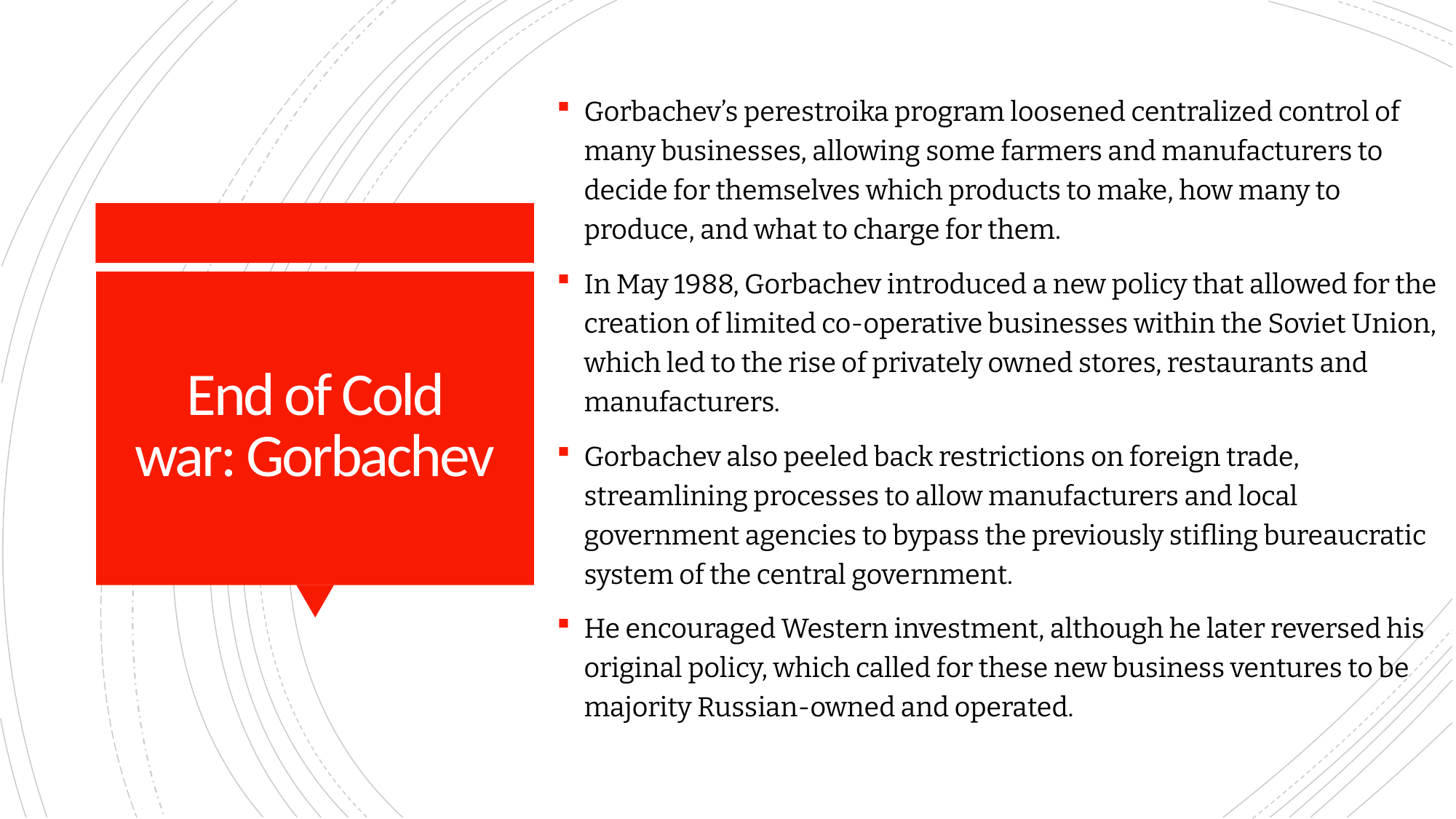

Gorbachev’s perestroika program loosened centralized control of many businesses, allowing some farmers and manufacturers to decide for themselves which products to make, how many to produce, and what to charge for them.
In May 1988, Gorbachev introduced a new policy that allowed for the creation of limited co-operative businesses within the Soviet Union, which led to the rise of privately owned stores, restaurants and manufacturers.
Gorbachev also peeled back restrictions on foreign trade, streamlining processes to allow manufacturers and local government agencies to bypass the previously stifling bureaucratic system of the central government.
He encouraged Western investment, although he later reversed his original policy, which called for these new business ventures to be majority Russian-owned and operated.
# End of Cold war: Gorbachev